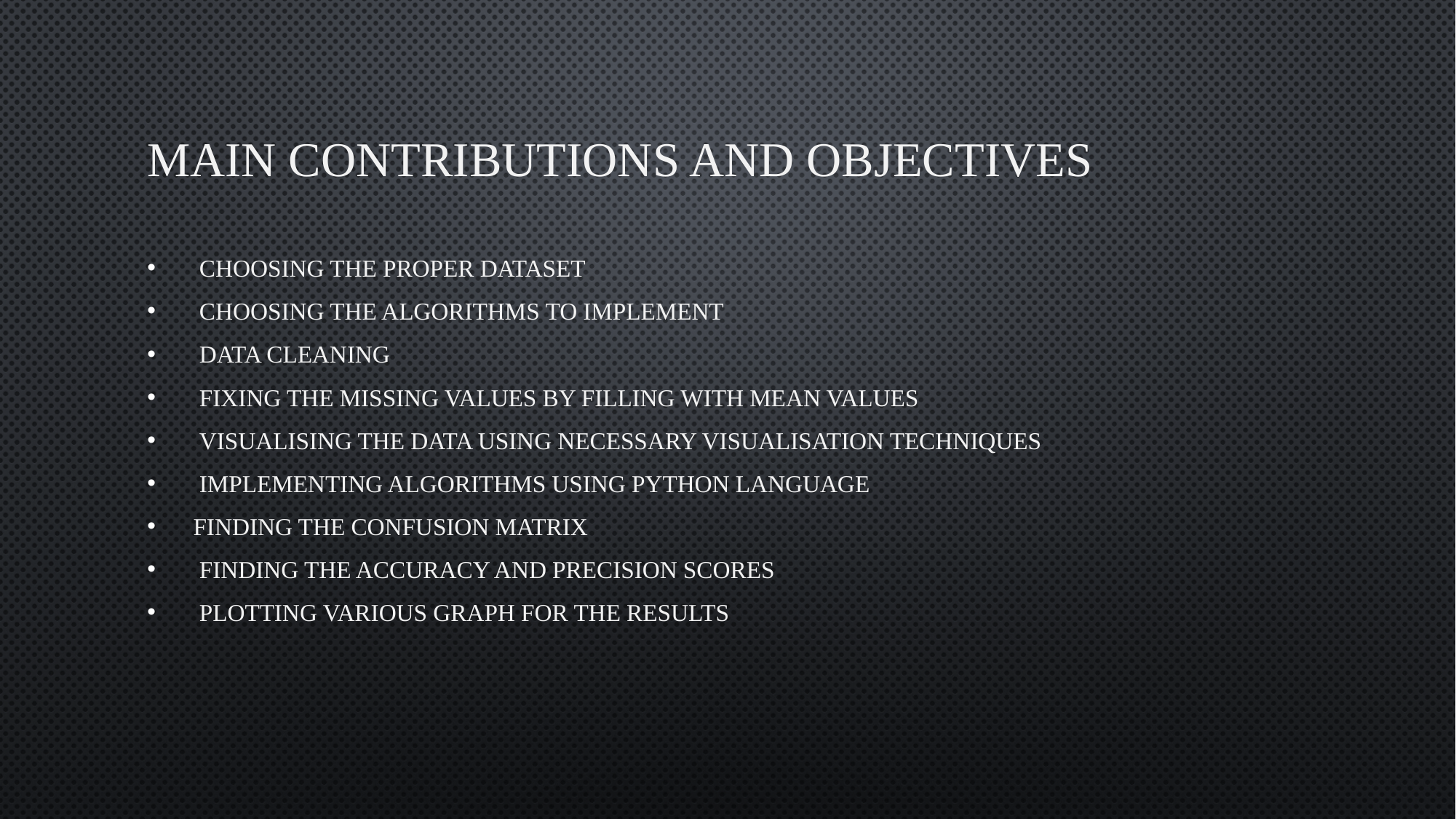

# Main Contributions and Objectives

   Choosing the proper dataset
   Choosing the algorithms to implement
   Data cleaning
   Fixing the missing values by filling with mean values
   Visualising the data using necessary visualisation techniques
   Implementing algorithms using python language
  Finding the confusion matrix
   Finding the accuracy and precision scores
   Plotting various graph for the results